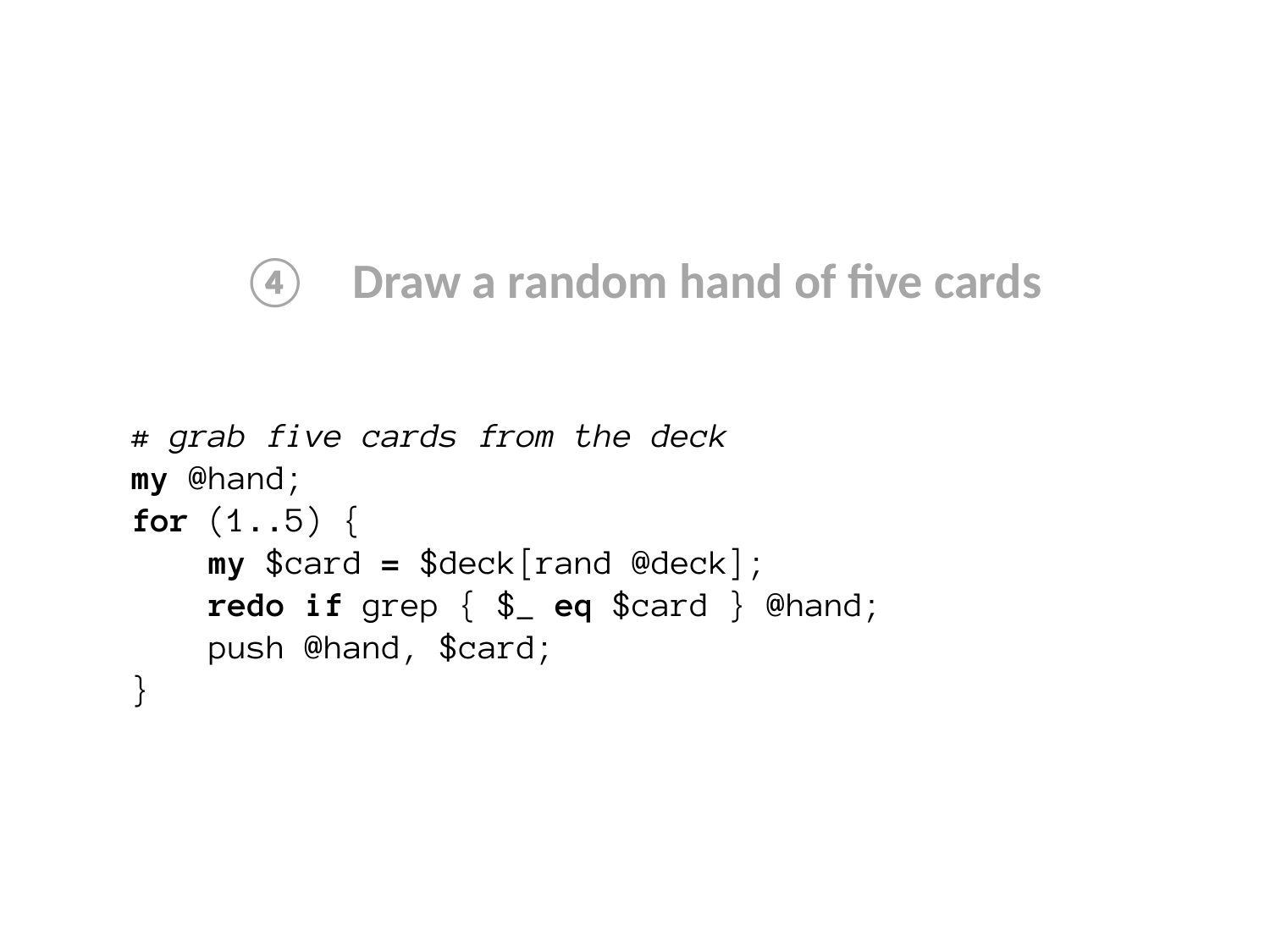

④    Draw a random hand of five cards
# grab five cards from the deck
my @hand;
for (1..5) {
    my $card = $deck[rand @deck];
    redo if grep { $_ eq $card } @hand;
    push @hand, $card;
}